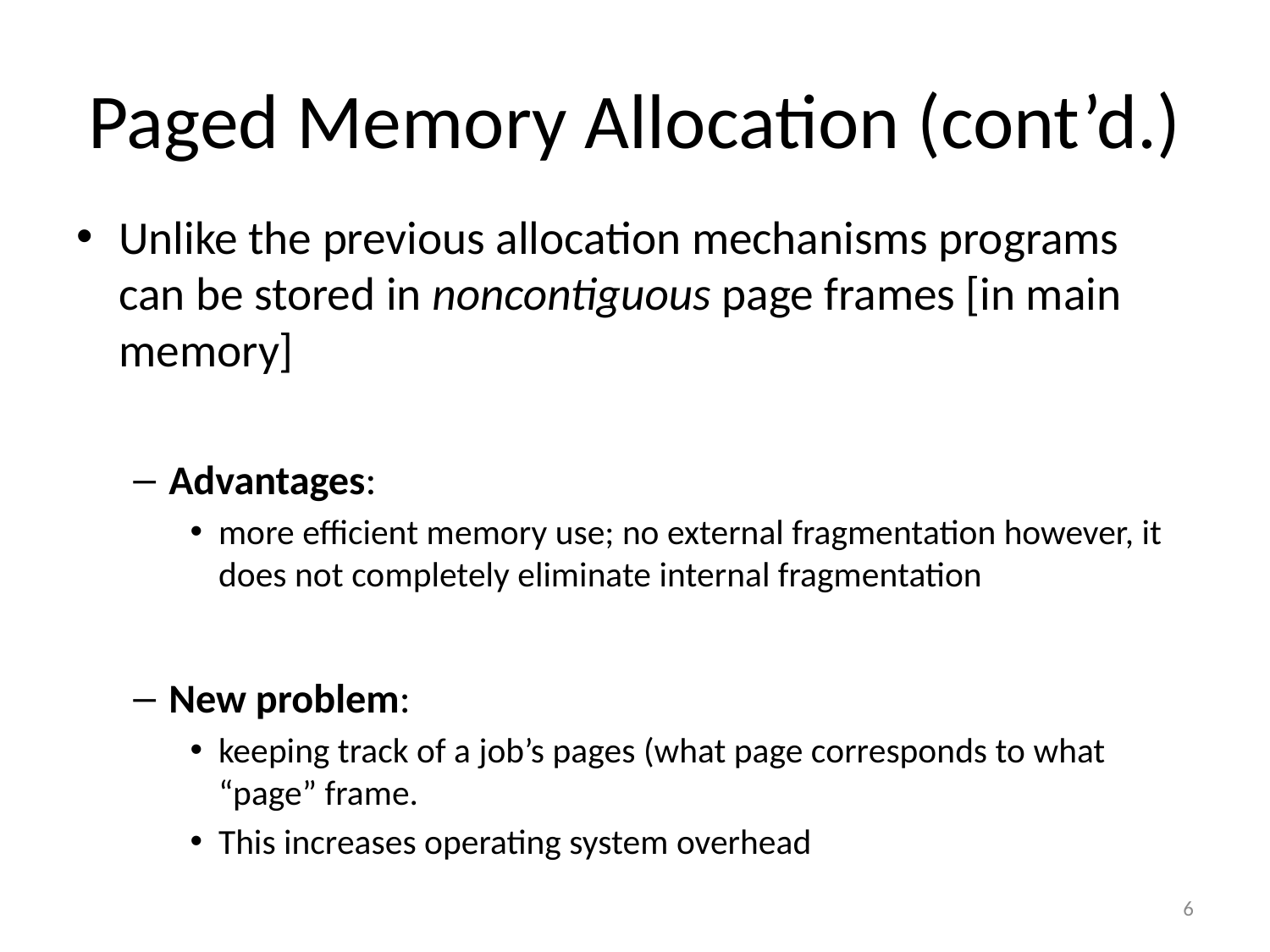

# Paged Memory Allocation (cont’d.)
Unlike the previous allocation mechanisms programs can be stored in noncontiguous page frames [in main memory]

Advantages:
more efficient memory use; no external fragmentation however, it does not completely eliminate internal fragmentation

New problem:
keeping track of a job’s pages (what page corresponds to what “page” frame.
This increases operating system overhead

6